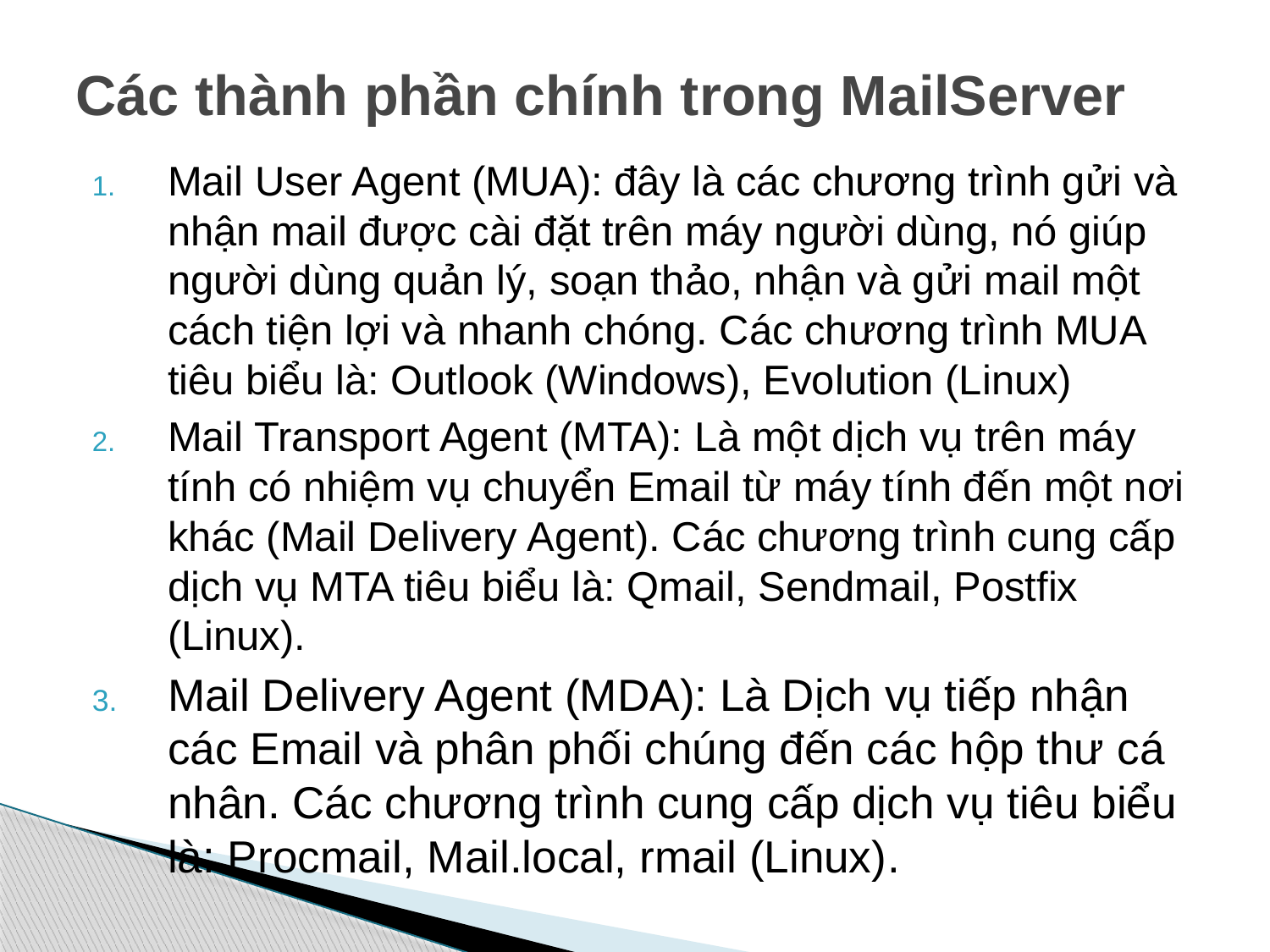

# Các thành phần chính trong MailServer
Mail User Agent (MUA): đây là các chương trình gửi và nhận mail được cài đặt trên máy người dùng, nó giúp người dùng quản lý, soạn thảo, nhận và gửi mail một cách tiện lợi và nhanh chóng. Các chương trình MUA tiêu biểu là: Outlook (Windows), Evolution (Linux)
Mail Transport Agent (MTA): Là một dịch vụ trên máy tính có nhiệm vụ chuyển Email từ máy tính đến một nơi khác (Mail Delivery Agent). Các chương trình cung cấp dịch vụ MTA tiêu biểu là: Qmail, Sendmail, Postfix (Linux).
Mail Delivery Agent (MDA): Là Dịch vụ tiếp nhận các Email và phân phối chúng đến các hộp thư cá nhân. Các chương trình cung cấp dịch vụ tiêu biểu là: Procmail, Mail.local, rmail (Linux).